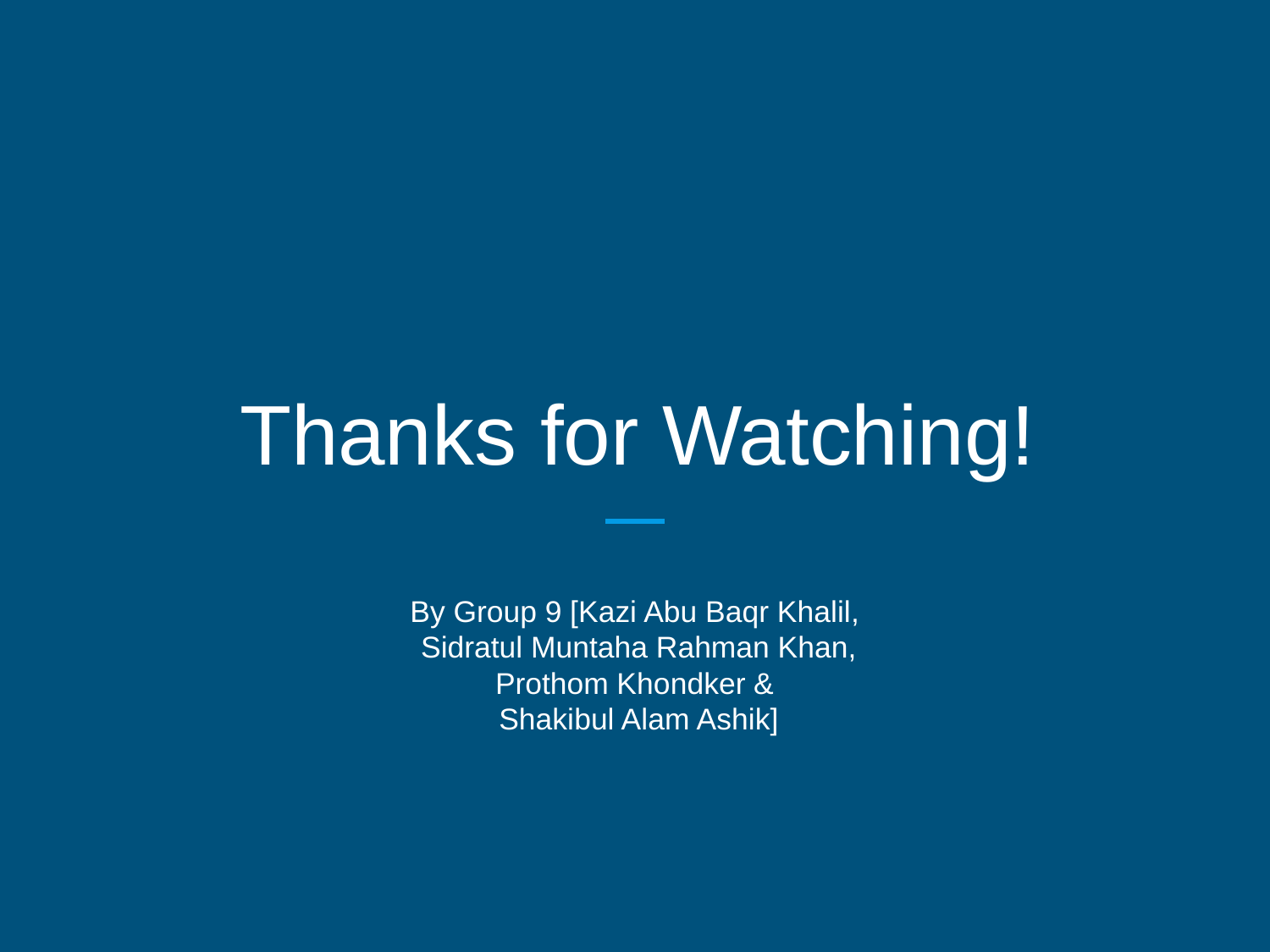

# Thanks for Watching!
By Group 9 [Kazi Abu Baqr Khalil,
Sidratul Muntaha Rahman Khan,
Prothom Khondker &
Shakibul Alam Ashik]